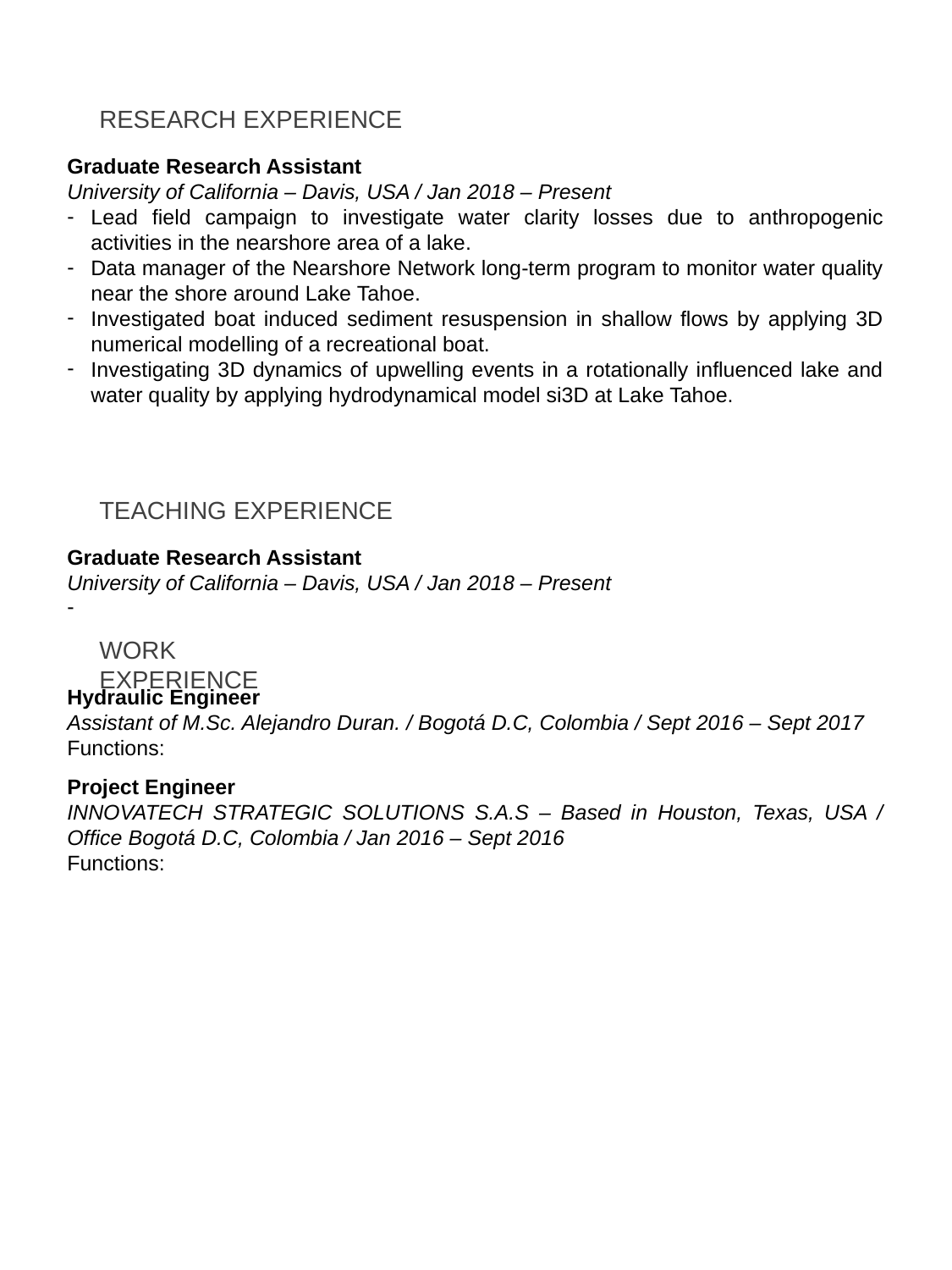

RESEARCH EXPERIENCE
Graduate Research Assistant
University of California – Davis, USA / Jan 2018 – Present
Lead field campaign to investigate water clarity losses due to anthropogenic activities in the nearshore area of a lake.
Data manager of the Nearshore Network long-term program to monitor water quality near the shore around Lake Tahoe.
Investigated boat induced sediment resuspension in shallow flows by applying 3D numerical modelling of a recreational boat.
Investigating 3D dynamics of upwelling events in a rotationally influenced lake and water quality by applying hydrodynamical model si3D at Lake Tahoe.

TEACHING EXPERIENCE
Graduate Research Assistant
University of California – Davis, USA / Jan 2018 – Present

WORK EXPERIENCE
Junior Consultant
Deloitte Asesores y Consultores Ltda. / Bogotá D.C / 2018 - 2019
Functions: Audit and consulting providing technical support in advising different companies in the implementation of actuarial techniques to measure different contingent liabilities. In addition, provide the support in the figure of Responsible Actuary for Insurance Companies.
Ref: Carlina Ramirez, Manager Actuarial & Advanced Analytics
	                      TEL: 426 2020

QAQC Professional
Construction Company ConConcreto / Bogotá D.C. / 2017-2018
Functions: professional support in the direction and supervision of the quality management system, supporting the project in execution, verification of legal compliances and high-quality standards, documentary control of the IQS, creation and implementation of strategies for the transmission of good construction practices and update of applicable normative.
Ref: Loly Rodriguez, National Director of Quiality System
TEL: 314 814 0610

Engineering Assistant
Construction Company ConConcreto / Bogotá D.C. / 2016-2017
Functions: professional support in the construction plan monitoring strategy, generation of unit analysis, budget structuring, preparation of reports, progress and traceability of work advance. In addition allocation of resources and quality control, documentation and monitoring of the process according to quality management system.
Ref: Ing. Juan Villalobos, Technical Office Director TEL: 314 814 0610

WORK EXPERIENCE
Hydraulic Engineer
Assistant of M.Sc. Alejandro Duran. / Bogotá D.C, Colombia / Sept 2016 – Sept 2017
Functions:
Project Engineer
INNOVATECH STRATEGIC SOLUTIONS S.A.S – Based in Houston, Texas, USA / Office Bogotá D.C, Colombia / Jan 2016 – Sept 2016
Functions: